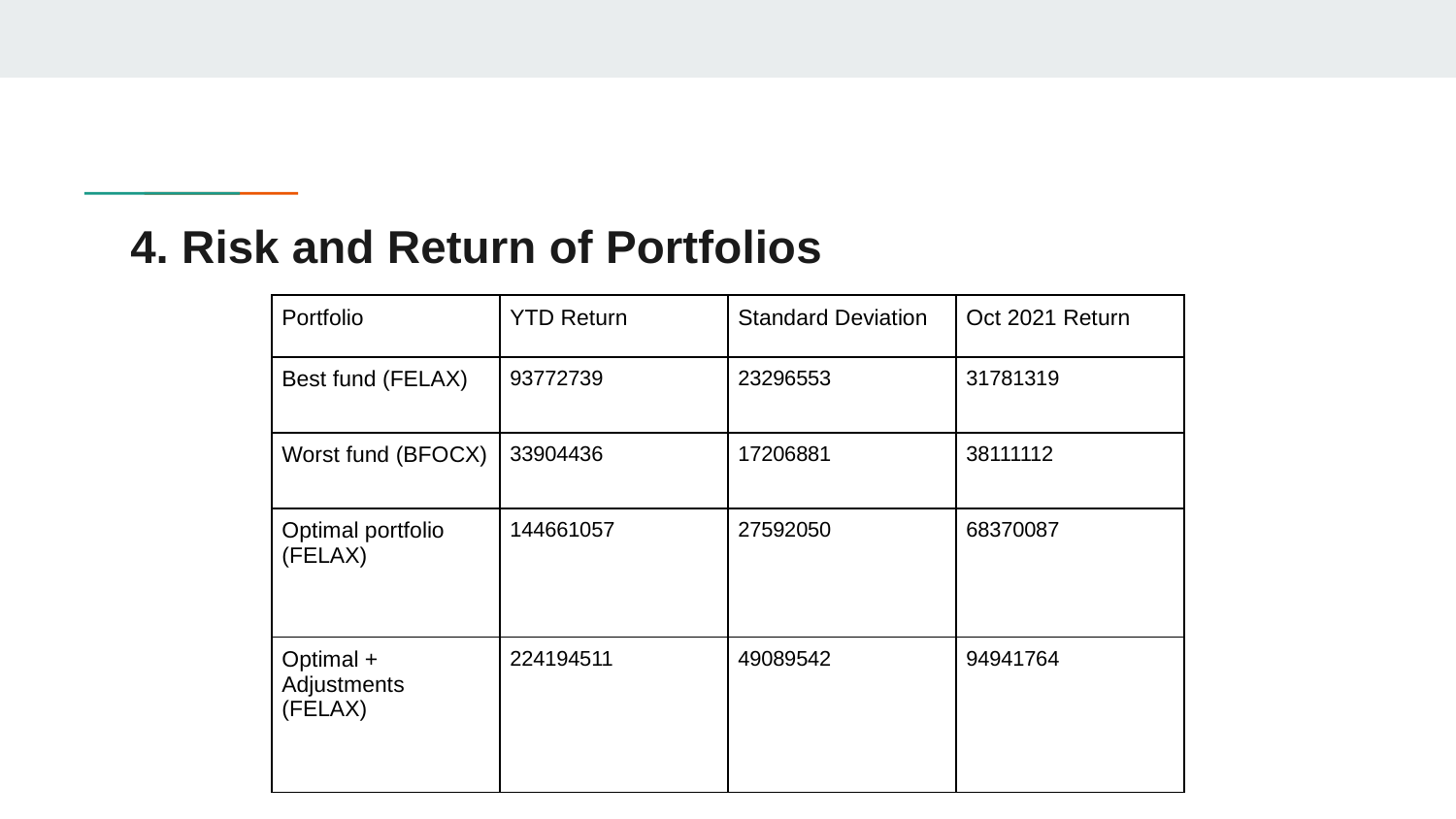

# 4. Risk and Return of Portfolios
| Portfolio | YTD Return | Standard Deviation | Oct 2021 Return |
| --- | --- | --- | --- |
| Best fund (FELAX) | 93772739 | 23296553 | 31781319 |
| Worst fund (BFOCX) | 33904436 | 17206881 | 38111112 |
| Optimal portfolio (FELAX) | 144661057 | 27592050 | 68370087 |
| Optimal + Adjustments (FELAX) | 224194511 | 49089542 | 94941764 |